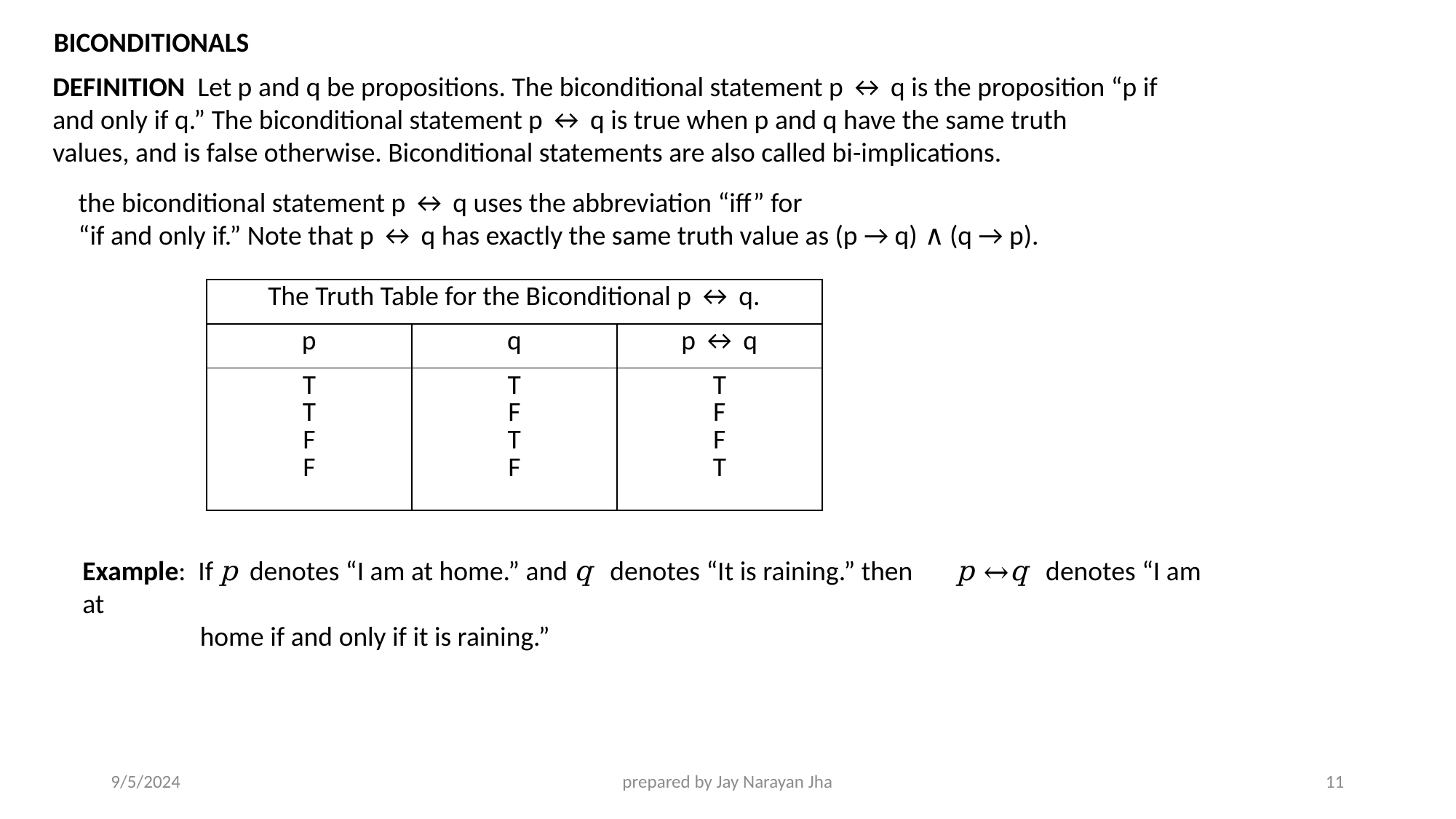

BICONDITIONALS
DEFINITION  Let p and q be propositions. The biconditional statement p ↔ q is the proposition “p if
and only if q.” The biconditional statement p ↔ q is true when p and q have the same truth
values, and is false otherwise. Biconditional statements are also called bi-implications.
the biconditional statement p ↔ q uses the abbreviation “iff” for
“if and only if.” Note that p ↔ q has exactly the same truth value as (p → q) ∧ (q → p).
| The Truth Table for the Biconditional p ↔ q. |  |  |
| --- | --- | --- |
| p | q | p ↔ q |
| T T F F | T F T F | T F F T |
Example:  If p  denotes “I am at home.” and q   denotes “It is raining.” then       p ↔q   denotes “I am at
                   home if and only if it is raining.”
9/5/2024
prepared by Jay Narayan Jha
11